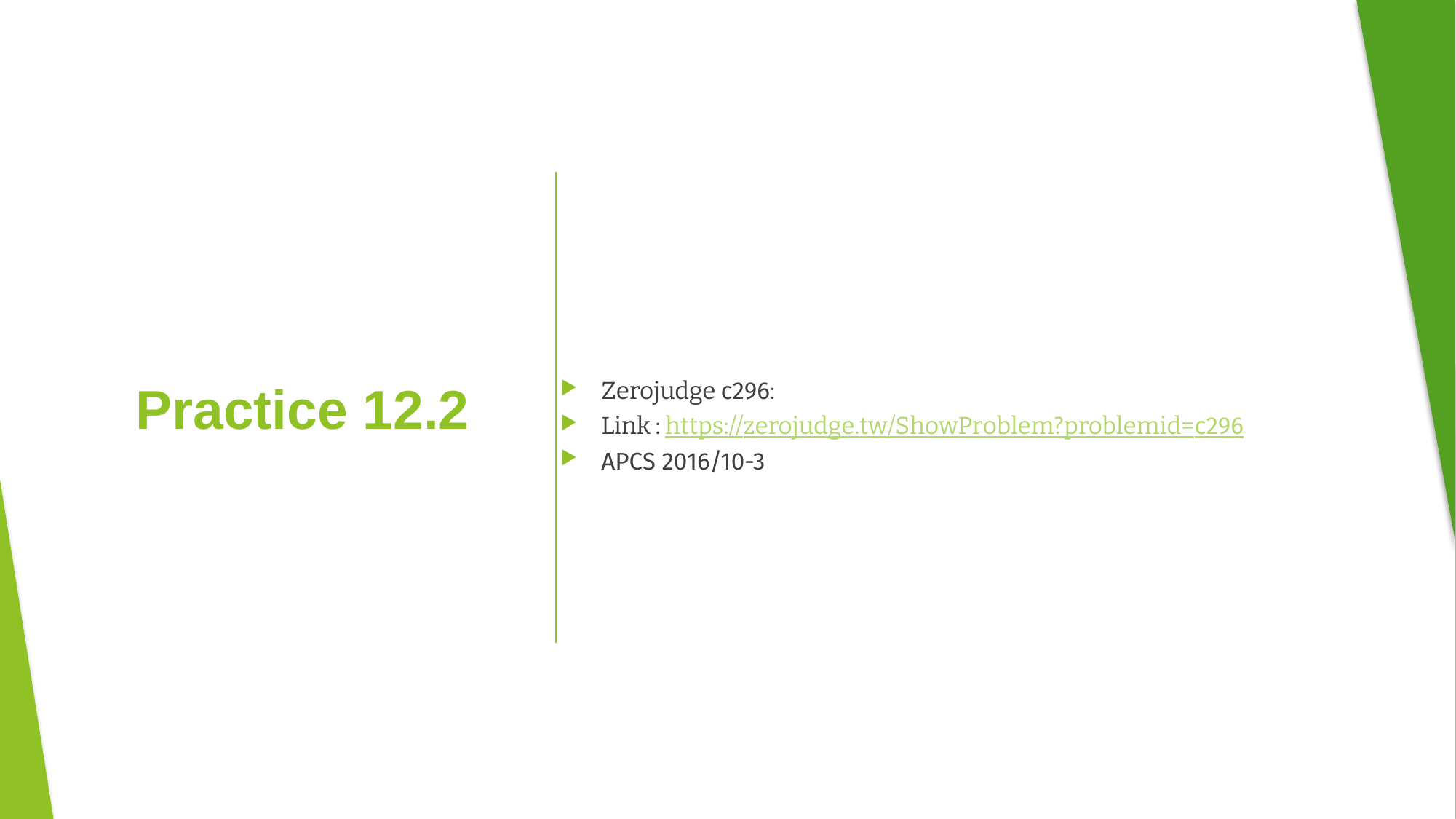

Zerojudge c296:
Link : https://zerojudge.tw/ShowProblem?problemid=c296
APCS 2016/10-3
# Practice 12.2